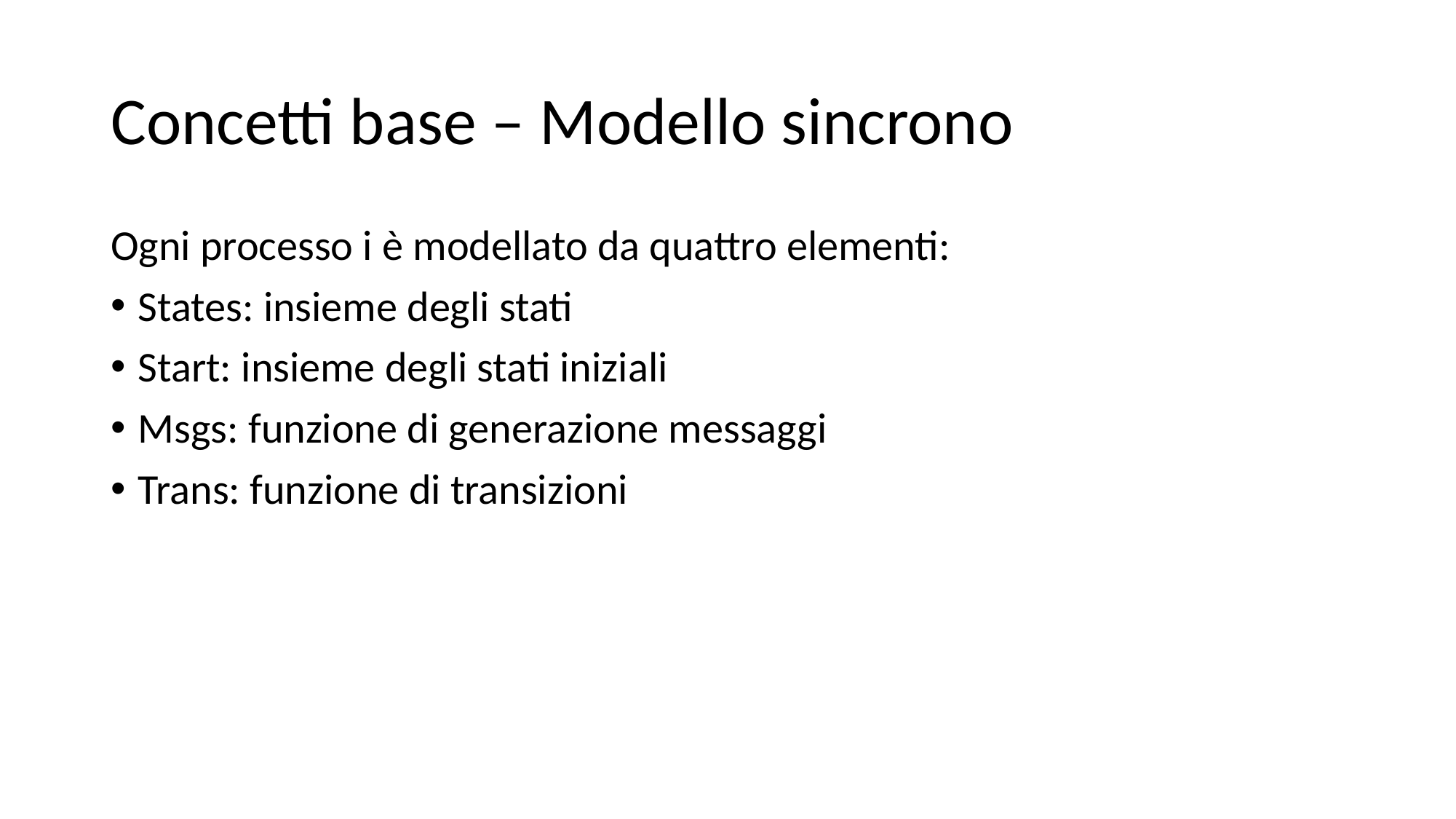

# Concetti base – Modello sincrono
Ogni processo i è modellato da quattro elementi:
States: insieme degli stati
Start: insieme degli stati iniziali
Msgs: funzione di generazione messaggi
Trans: funzione di transizioni